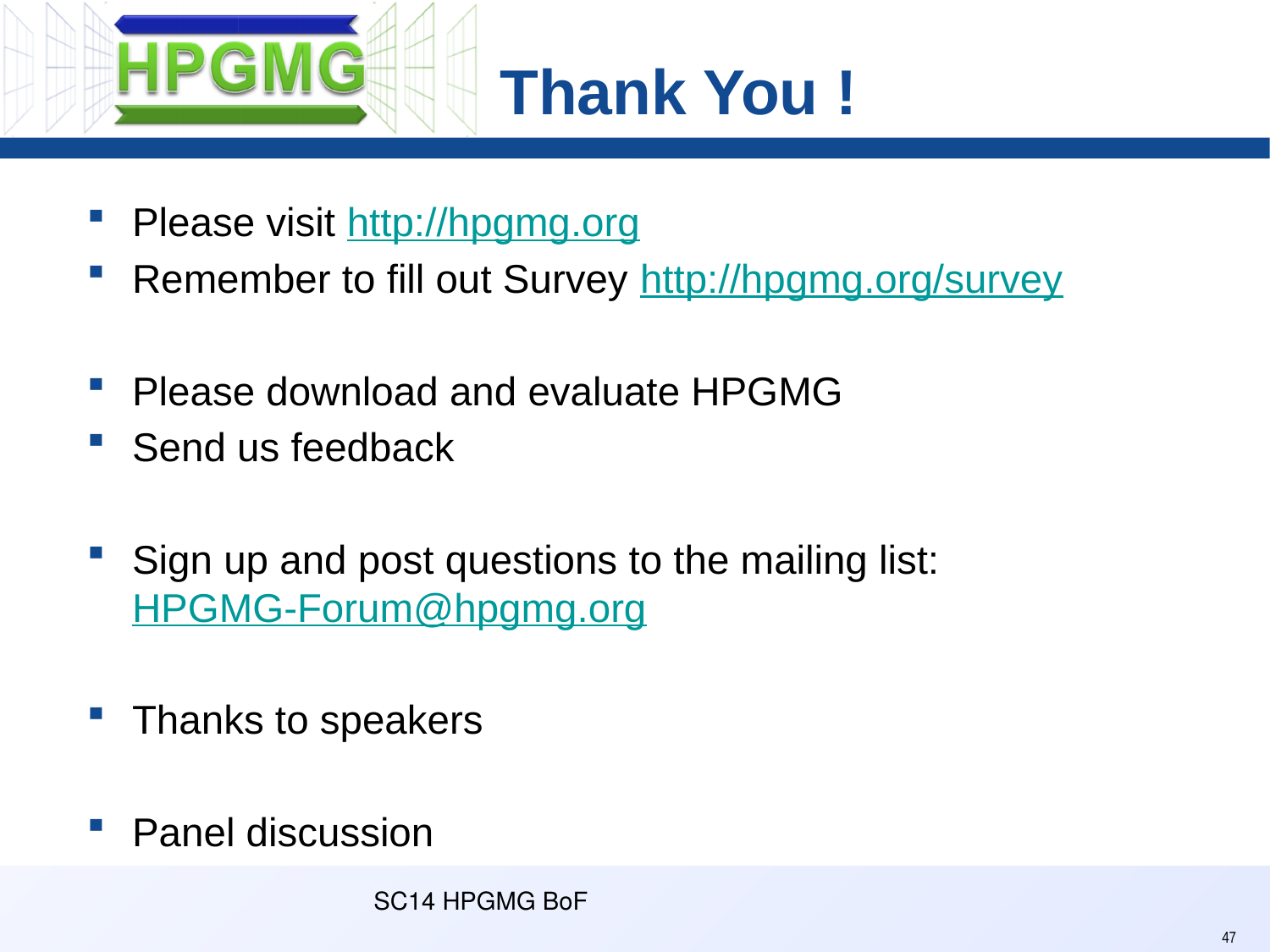

# Thank You !
Please visit http://hpgmg.org
Remember to fill out Survey http://hpgmg.org/survey

Please download and evaluate HPGMG
Send us feedback

Sign up and post questions to the mailing list: HPGMG-Forum@hpgmg.org

Thanks to speakers

Panel discussion

SC14 HPGMG BoF